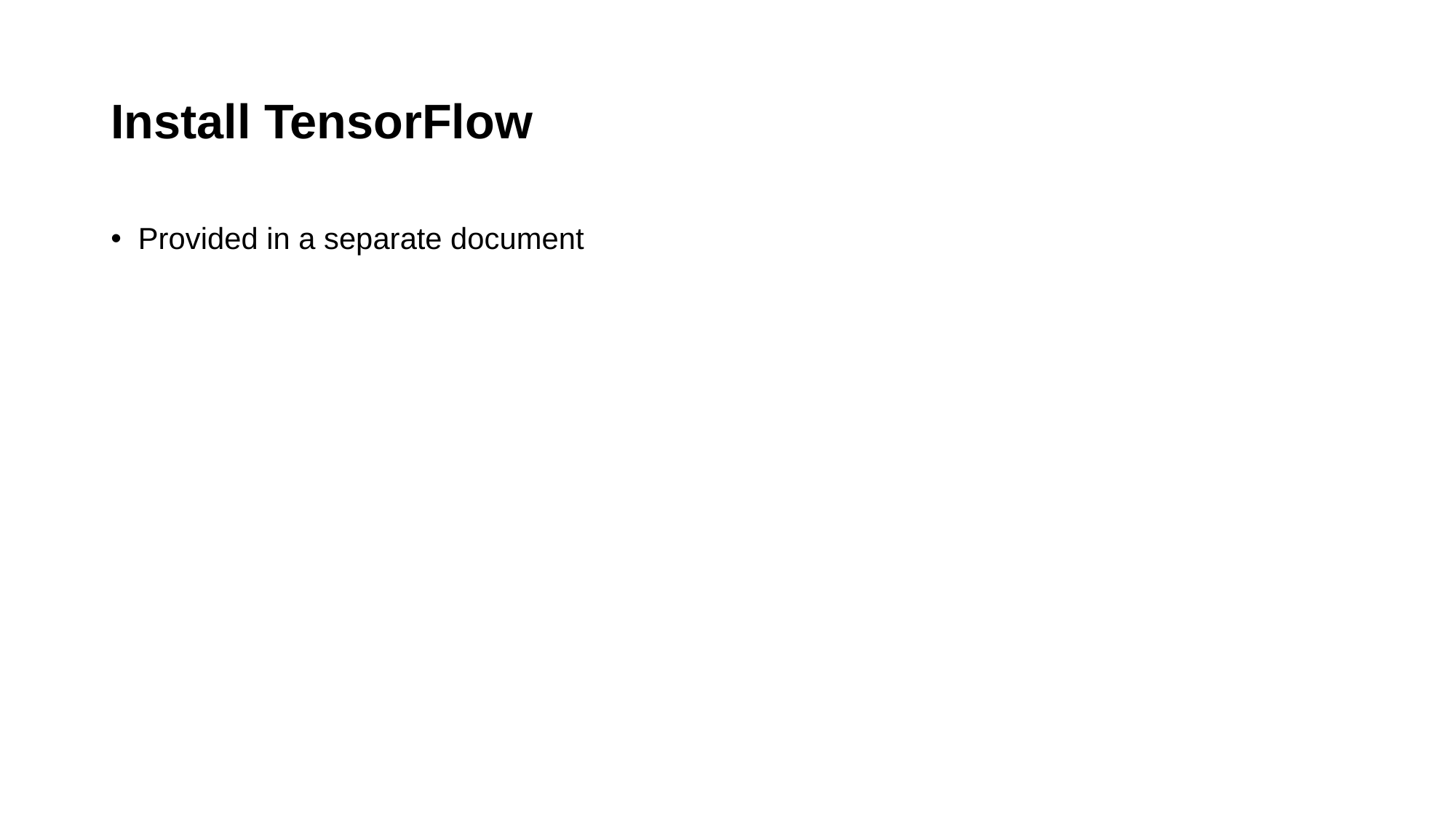

# Install TensorFlow
Provided in a separate document